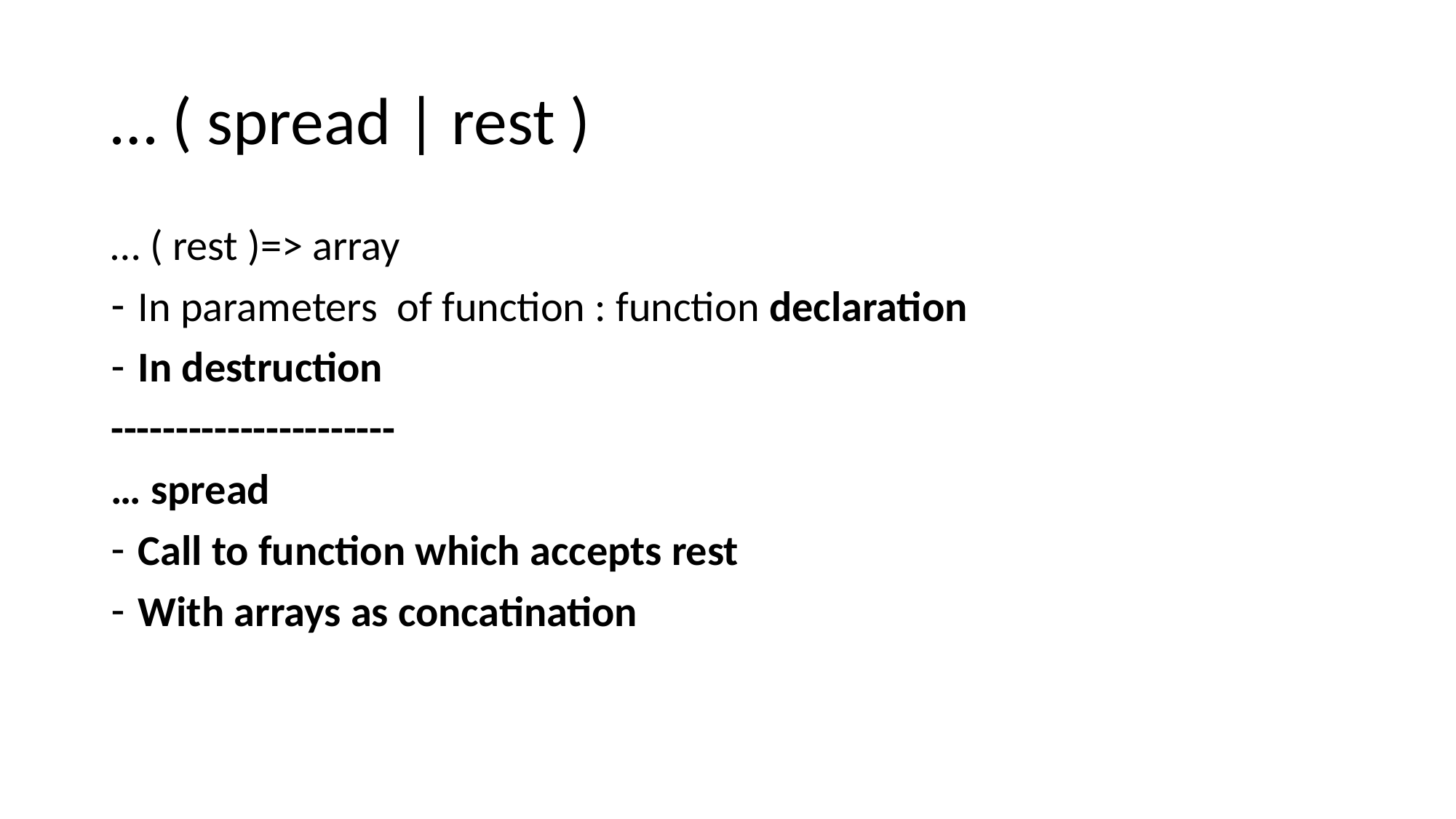

# … ( spread | rest )
… ( rest )=> array
In parameters  of function : function declaration
In destruction
----------------------
… spread
Call to function which accepts rest
With arrays as concatination